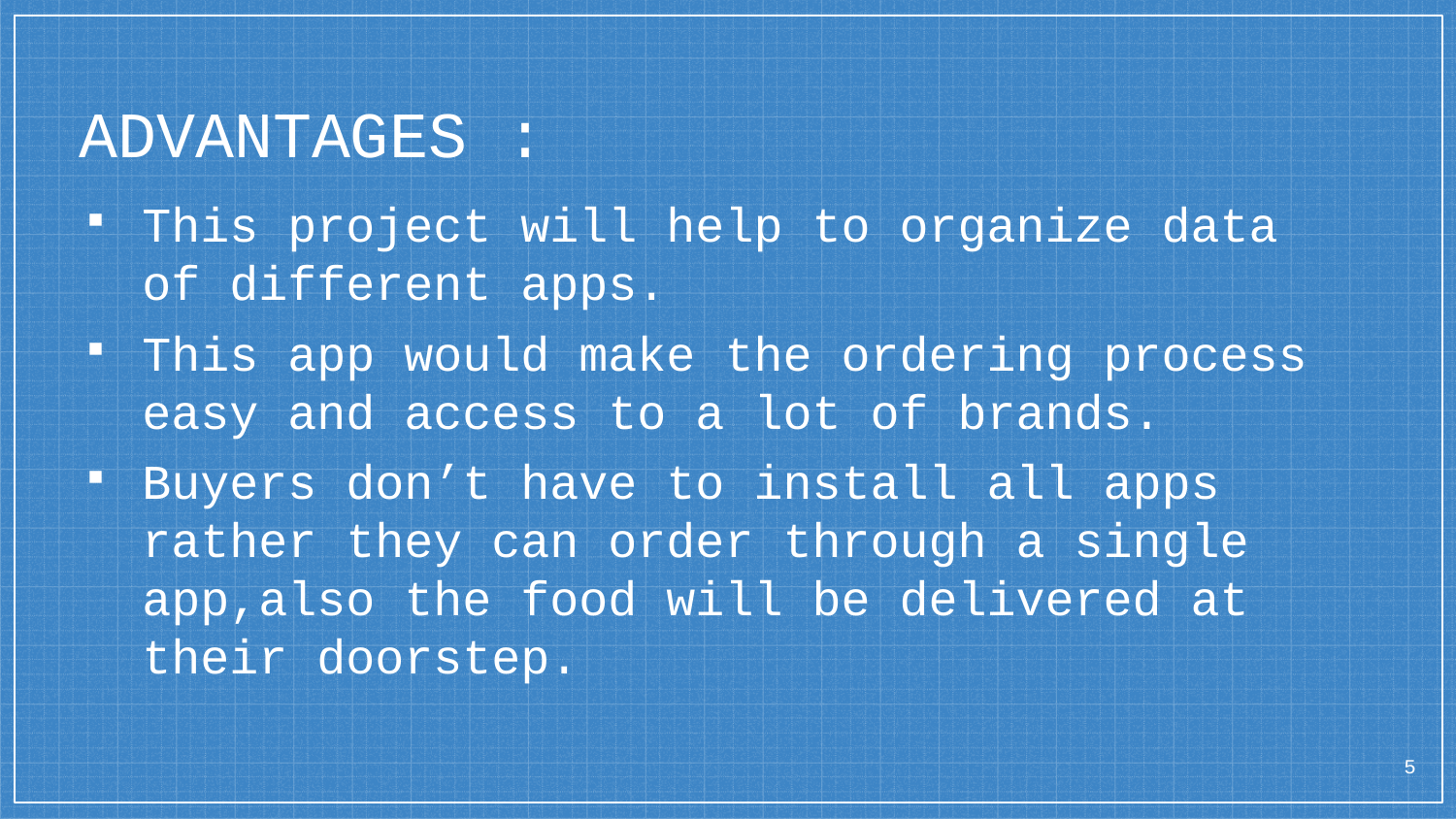

# ADVANTAGES :
This project will help to organize data of different apps.
This app would make the ordering process easy and access to a lot of brands.
Buyers don’t have to install all apps rather they can order through a single app,also the food will be delivered at their doorstep.
5